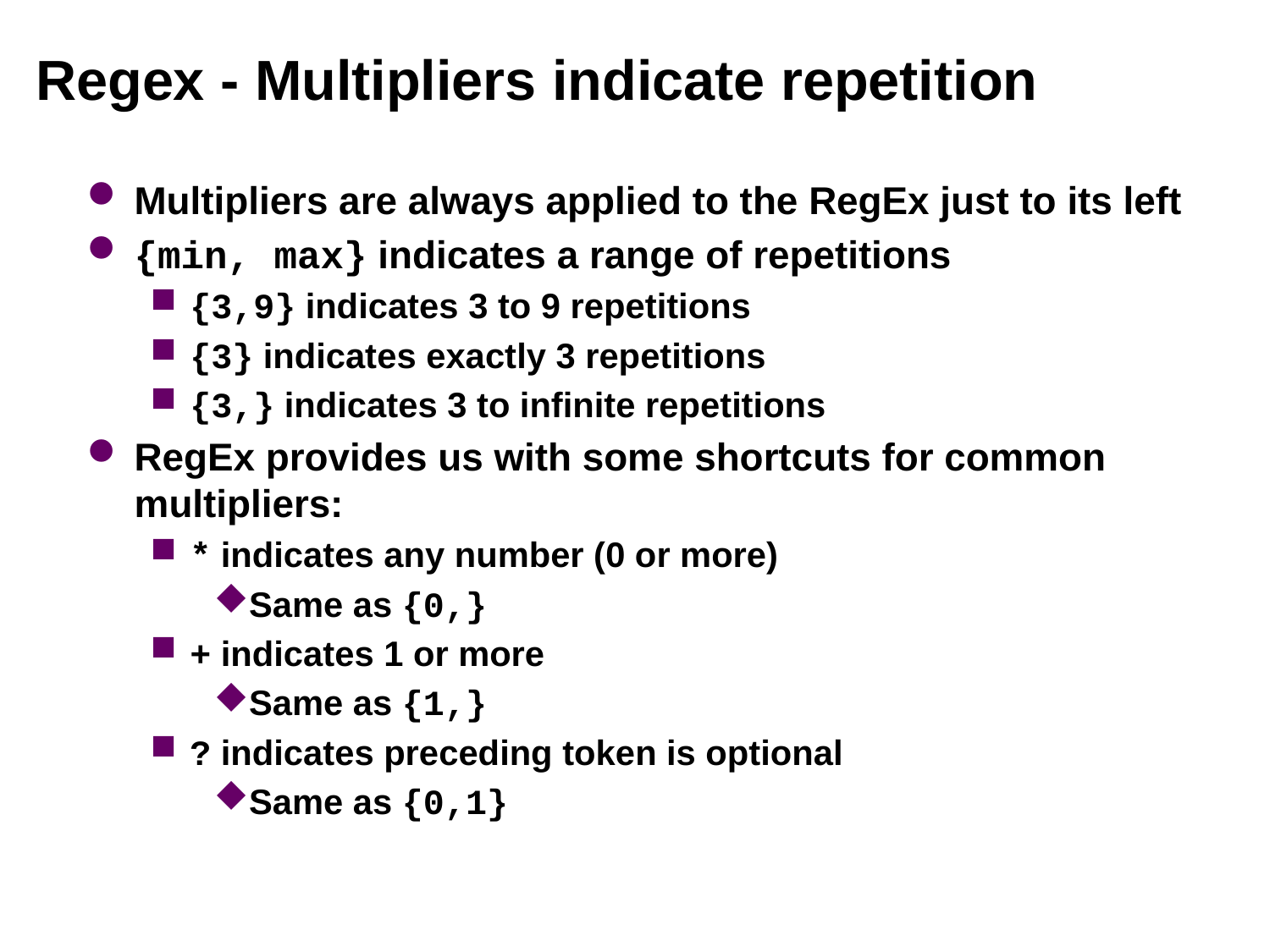

# Regex - Multipliers indicate repetition
Multipliers are always applied to the RegEx just to its left
{min, max} indicates a range of repetitions
{3,9} indicates 3 to 9 repetitions
{3} indicates exactly 3 repetitions
{3,} indicates 3 to infinite repetitions
RegEx provides us with some shortcuts for common multipliers:
* indicates any number (0 or more)
Same as {0,}
+ indicates 1 or more
Same as {1,}
? indicates preceding token is optional
Same as {0,1}